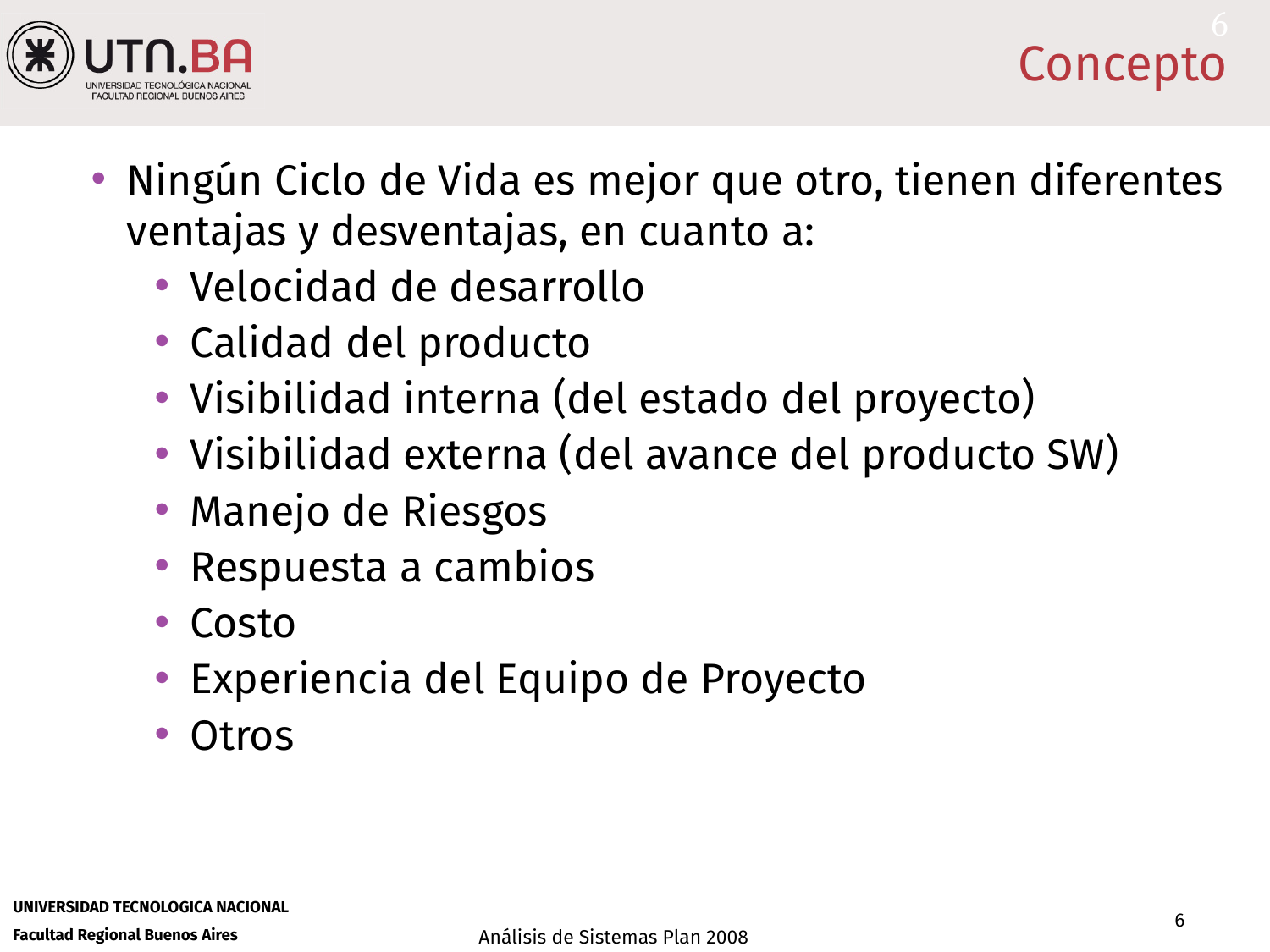

# Concepto
6
Ningún Ciclo de Vida es mejor que otro, tienen diferentes ventajas y desventajas, en cuanto a:
Velocidad de desarrollo
Calidad del producto
Visibilidad interna (del estado del proyecto)
Visibilidad externa (del avance del producto SW)
Manejo de Riesgos
Respuesta a cambios
Costo
Experiencia del Equipo de Proyecto
Otros